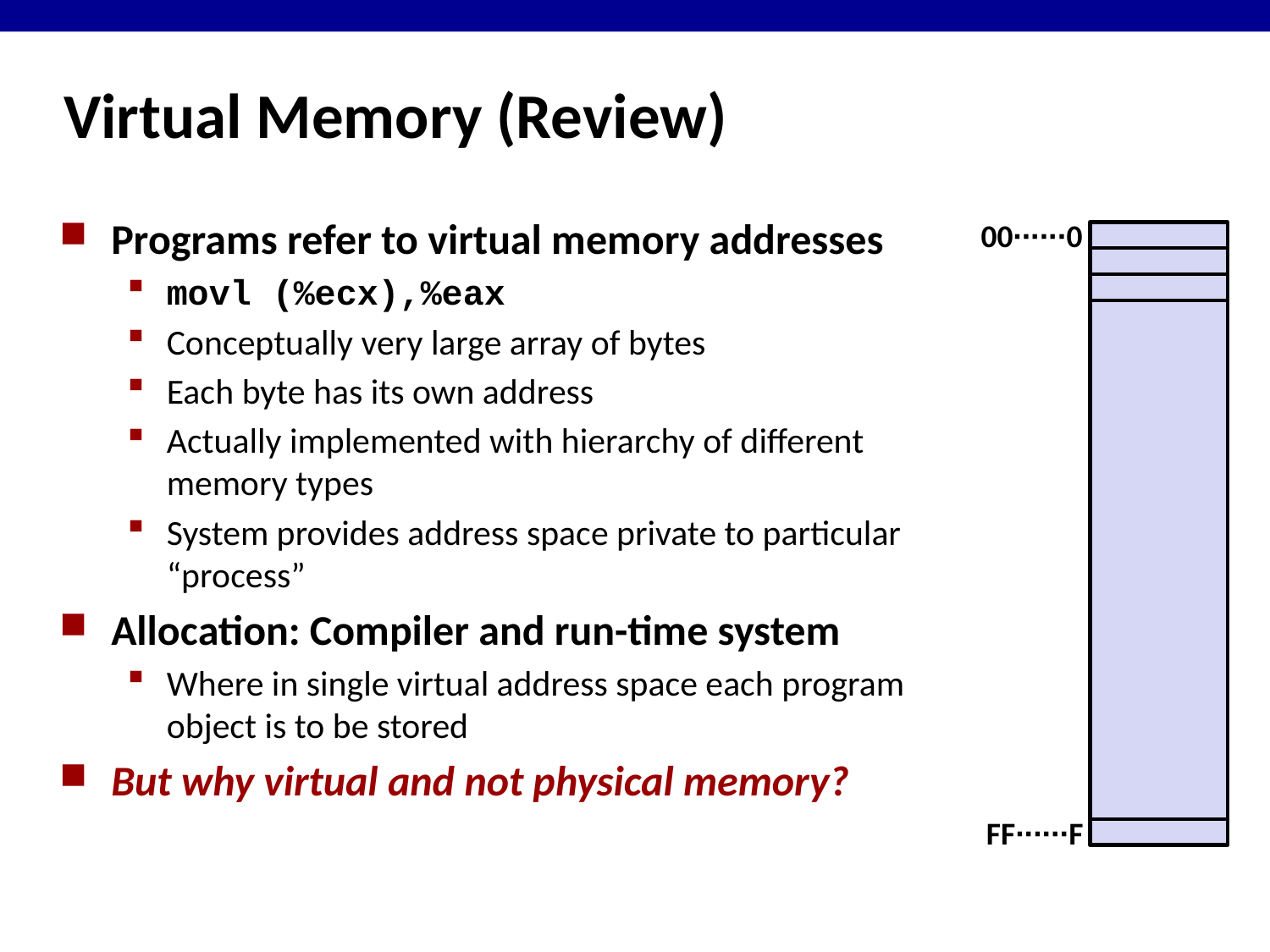

# Virtual Memory (Review)
Programs refer to virtual memory addresses
movl (%ecx),%eax
Conceptually very large array of bytes
Each byte has its own address
Actually implemented with hierarchy of different memory types
System provides address space private to particular “process”
Allocation: Compiler and run-time system
Where in single virtual address space each program object is to be stored
But why virtual and not physical memory?
00∙∙∙∙∙∙0

FF∙∙∙∙∙∙F